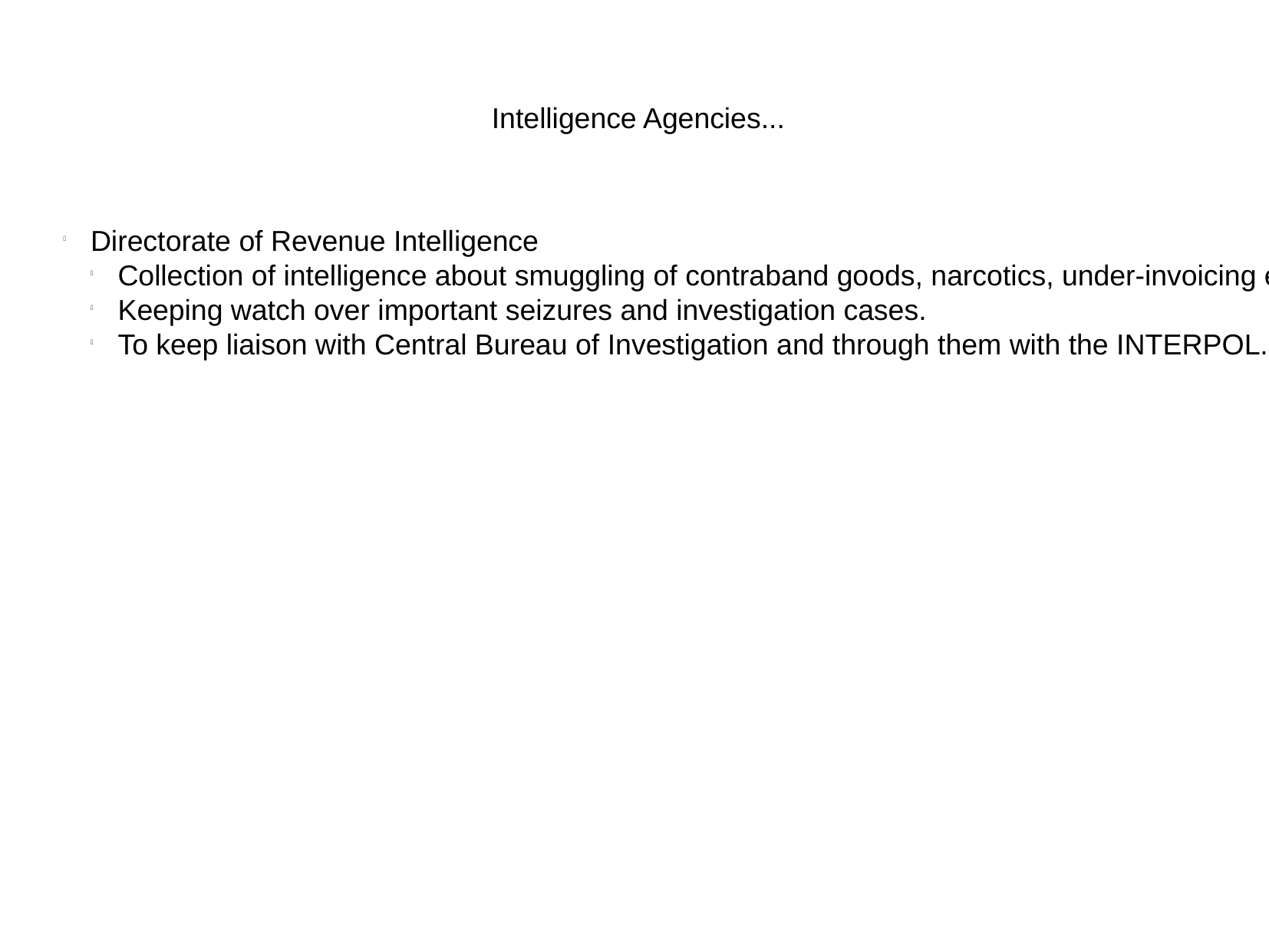

Intelligence Agencies...
Directorate of Revenue Intelligence
Collection of intelligence about smuggling of contraband goods, narcotics, under-invoicing etc. through sources of India and abroad, including secret sources.
Keeping watch over important seizures and investigation cases.
To keep liaison with Central Bureau of Investigation and through them with the INTERPOL.